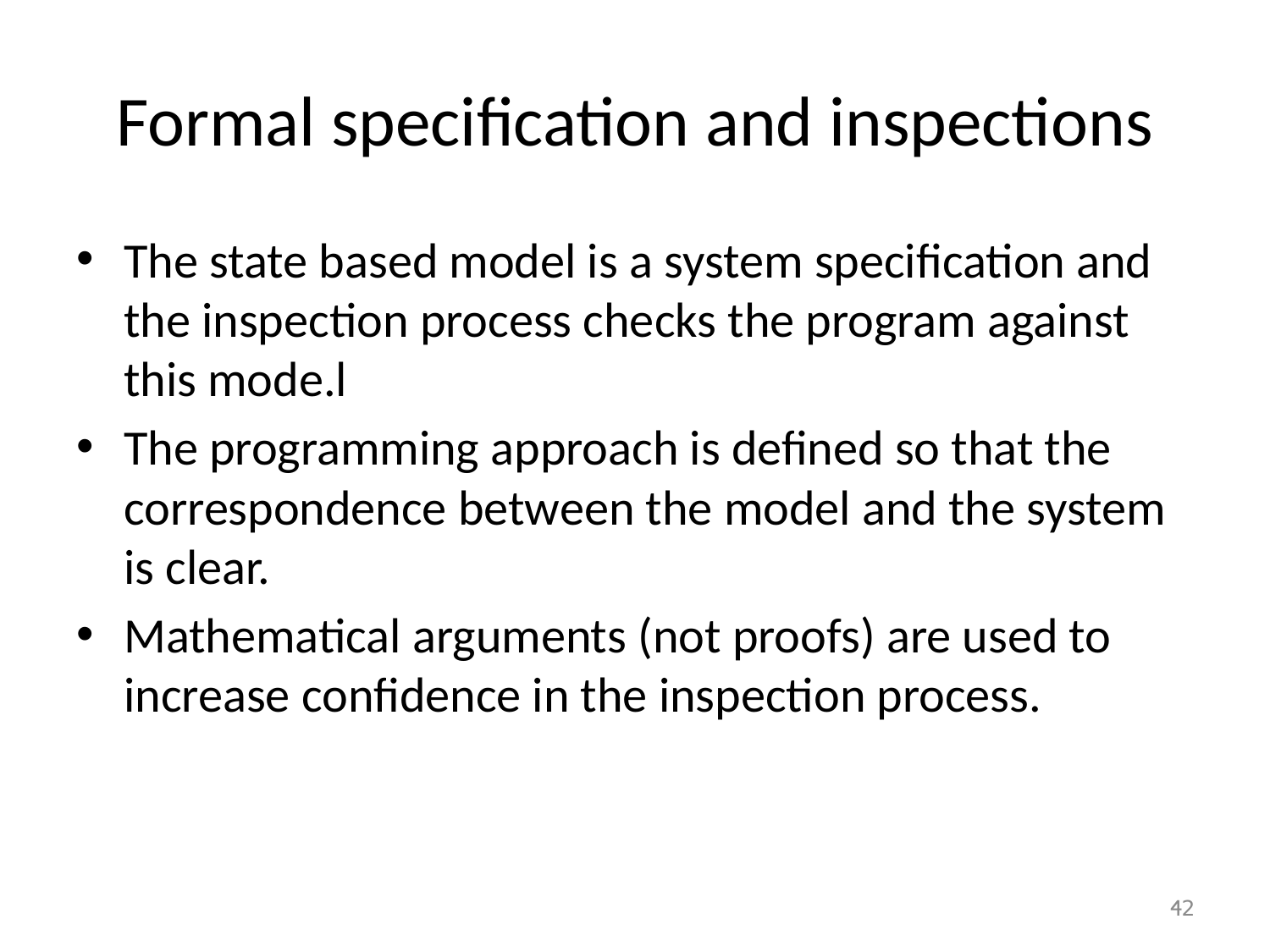

# Formal specification and inspections
The state based model is a system specification and the inspection process checks the program against this mode.l
The programming approach is defined so that the correspondence between the model and the system is clear.
Mathematical arguments (not proofs) are used to increase confidence in the inspection process.
42